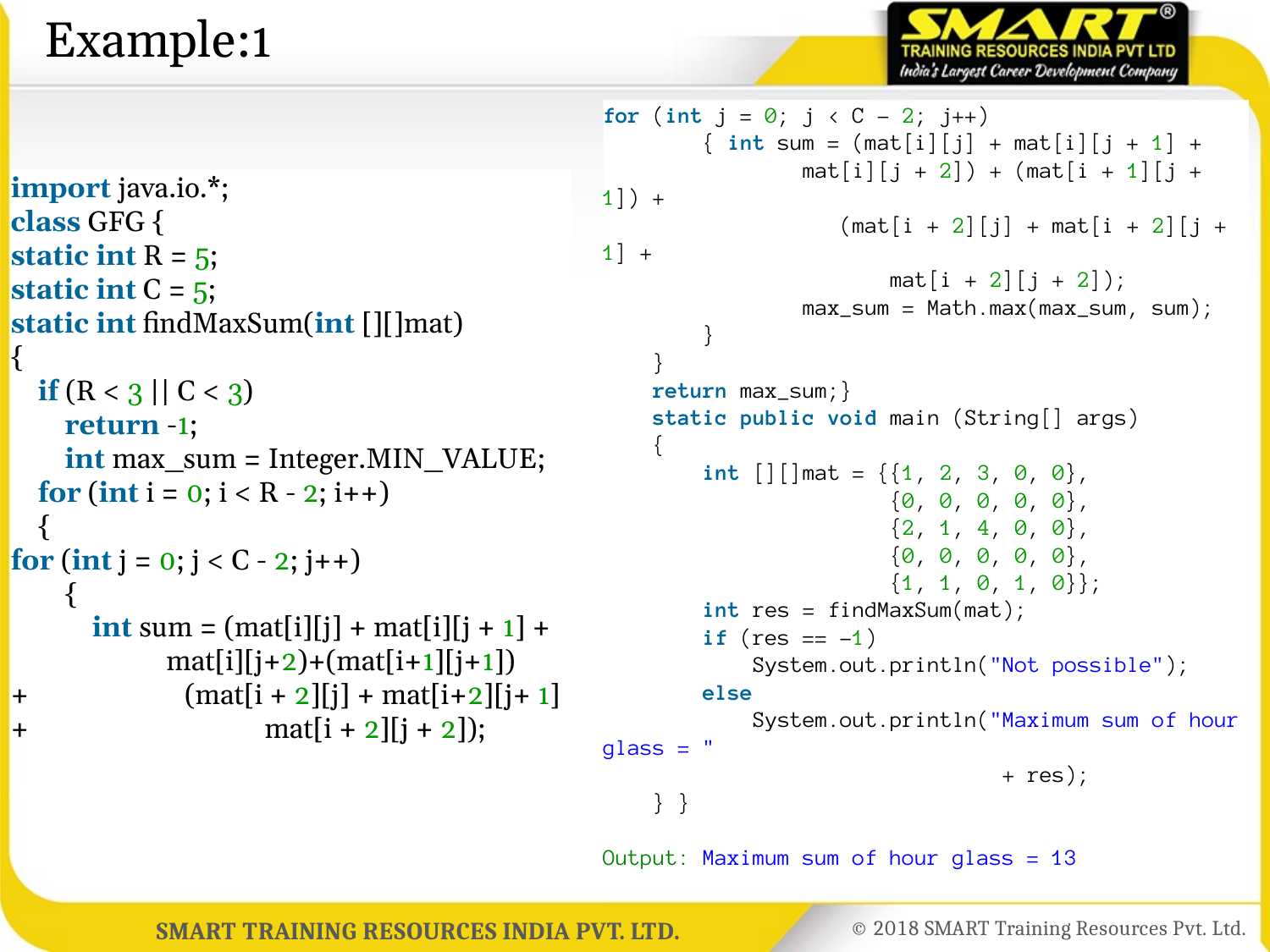

# Example:1
for (int j = 0; j < C - 2; j++)
        { int sum = (mat[i][j] + mat[i][j + 1] +
                mat[i][j + 2]) + (mat[i + 1][j + 1]) +
                   (mat[i + 2][j] + mat[i + 2][j + 1] +
                       mat[i + 2][j + 2]);
                max_sum = Math.max(max_sum, sum);
        }
    }
    return max_sum;}
    static public void main (String[] args)
    {
        int [][]mat = {{1, 2, 3, 0, 0},
                       {0, 0, 0, 0, 0},
                       {2, 1, 4, 0, 0},
                       {0, 0, 0, 0, 0},
                       {1, 1, 0, 1, 0}};
        int res = findMaxSum(mat);
        if (res == -1)
            System.out.println("Not possible");
        else
            System.out.println("Maximum sum of hour glass = "
                                + res);
    } }

Output: Maximum sum of hour glass = 13

import java.io.*;
class GFG {
static int R = 5;
static int C = 5;
static int findMaxSum(int [][]mat)
{
    if (R < 3 || C < 3)
        return -1;
        int max_sum = Integer.MIN_VALUE;
    for (int i = 0; i < R - 2; i++)
    {
for (int j = 0; j < C - 2; j++)
        {
            int sum = (mat[i][j] + mat[i][j + 1] +
                       mat[i][j+2)+(mat[i+1][j+1])+                       (mat[i + 2][j] + mat[i+2][j+ 1] +                           	mat[i + 2][j + 2]);